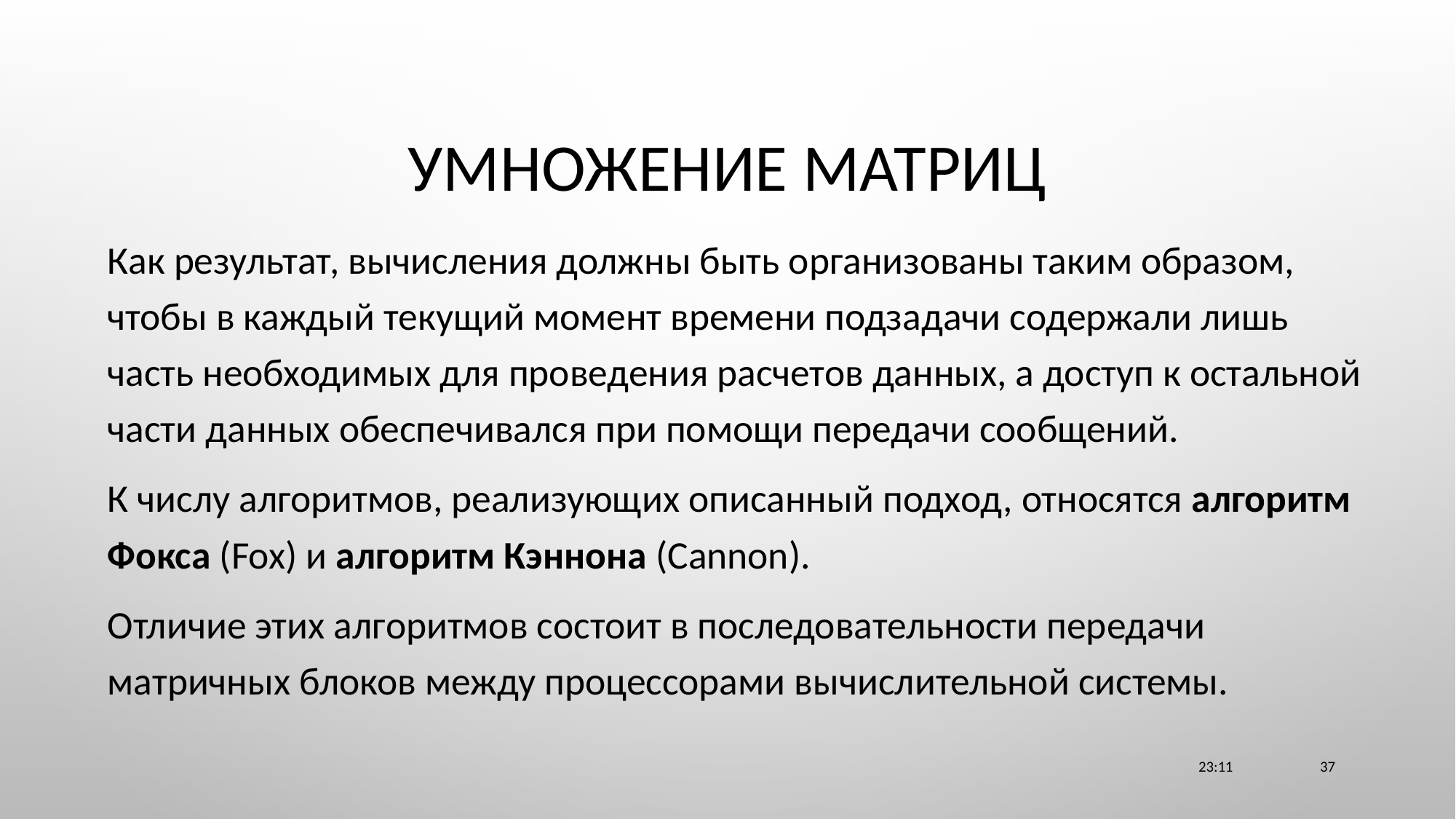

# Умножение матриц
Как результат, вычисления должны быть организованы таким образом, чтобы в каждый текущий момент времени подзадачи содержали лишь часть необходимых для проведения расчетов данных, а доступ к остальной части данных обеспечивался при помощи передачи сообщений.
К числу алгоритмов, реализующих описанный подход, относятся алгоритм Фокса (Fox) и алгоритм Кэннона (Cannon).
Отличие этих алгоритмов состоит в последовательности передачи матричных блоков между процессорами вычислительной системы.
23:11
37